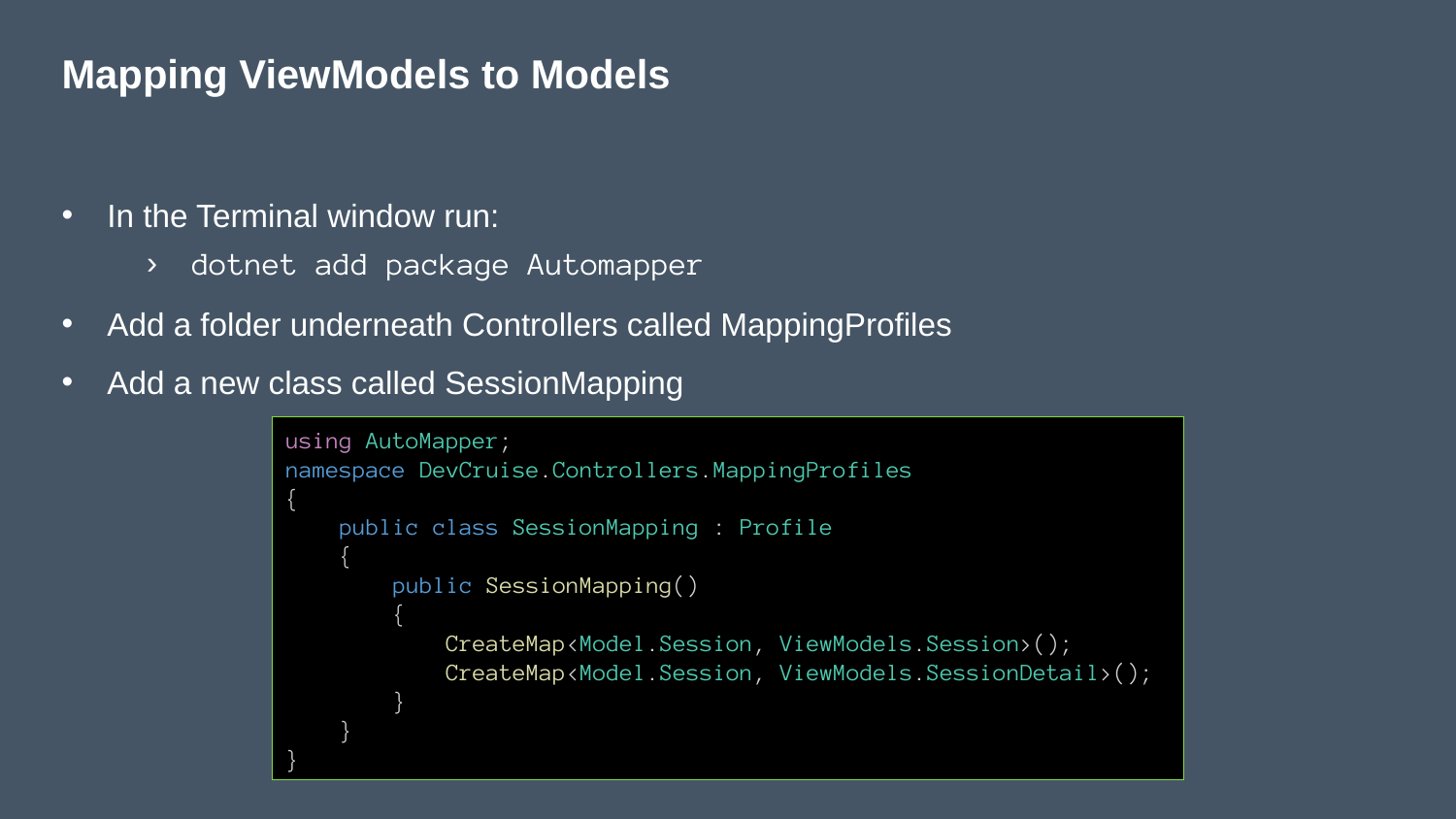

# Mapping ViewModels to Models
In the Terminal window run:
dotnet add package Automapper
Add a folder underneath Controllers called MappingProfiles
Add a new class called SessionMapping

using AutoMapper;
namespace DevCruise.Controllers.MappingProfiles
{
    public class SessionMapping : Profile
    {
        public SessionMapping()
        {
            CreateMap<Model.Session, ViewModels.Session>();
            CreateMap<Model.Session, ViewModels.SessionDetail>();
        }
    }
}